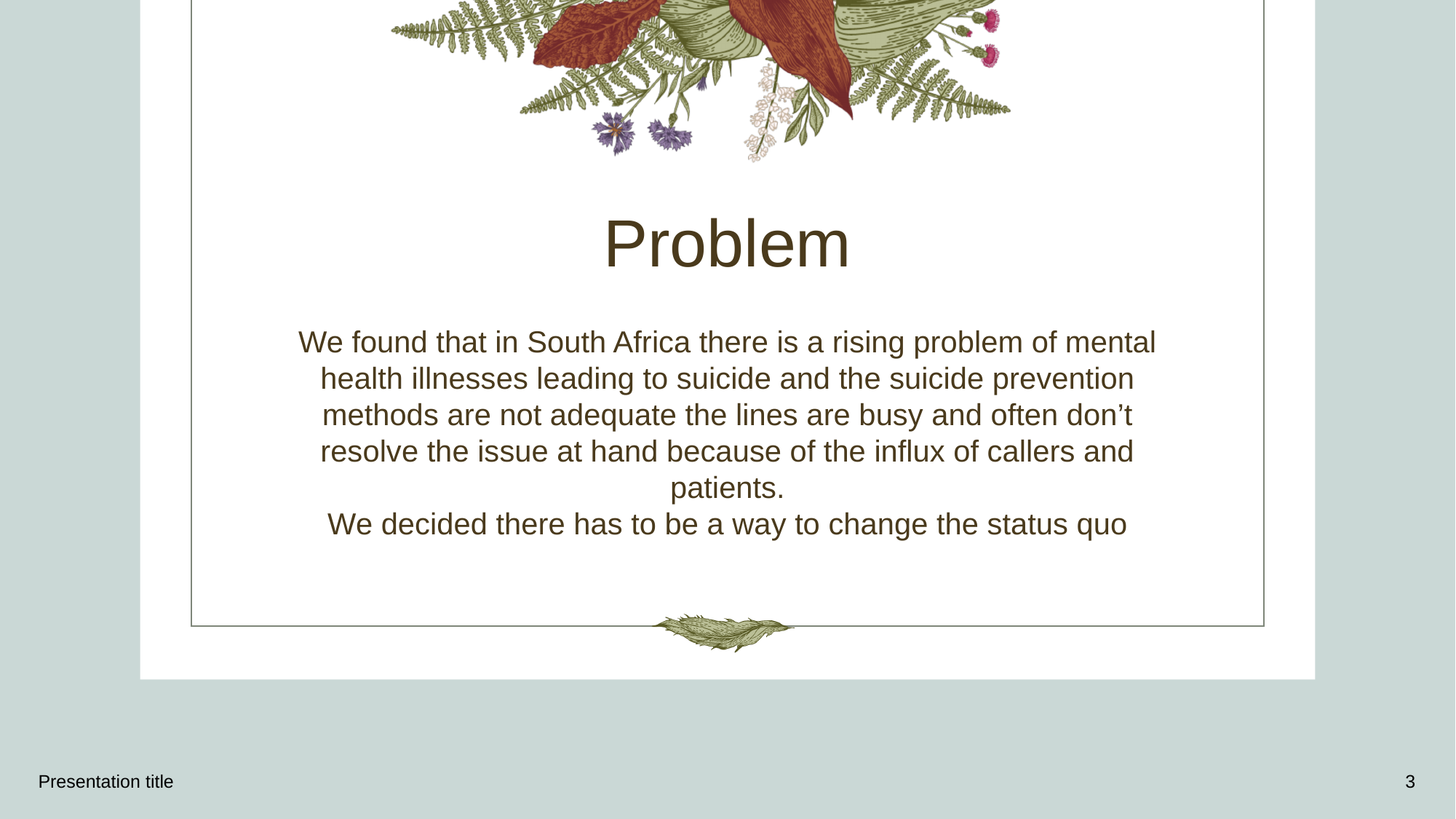

# Problem
We found that in South Africa there is a rising problem of mental health illnesses leading to suicide and the suicide prevention methods are not adequate the lines are busy and often don’t resolve the issue at hand because of the influx of callers and patients.
We decided there has to be a way to change the status quo
Presentation title
3